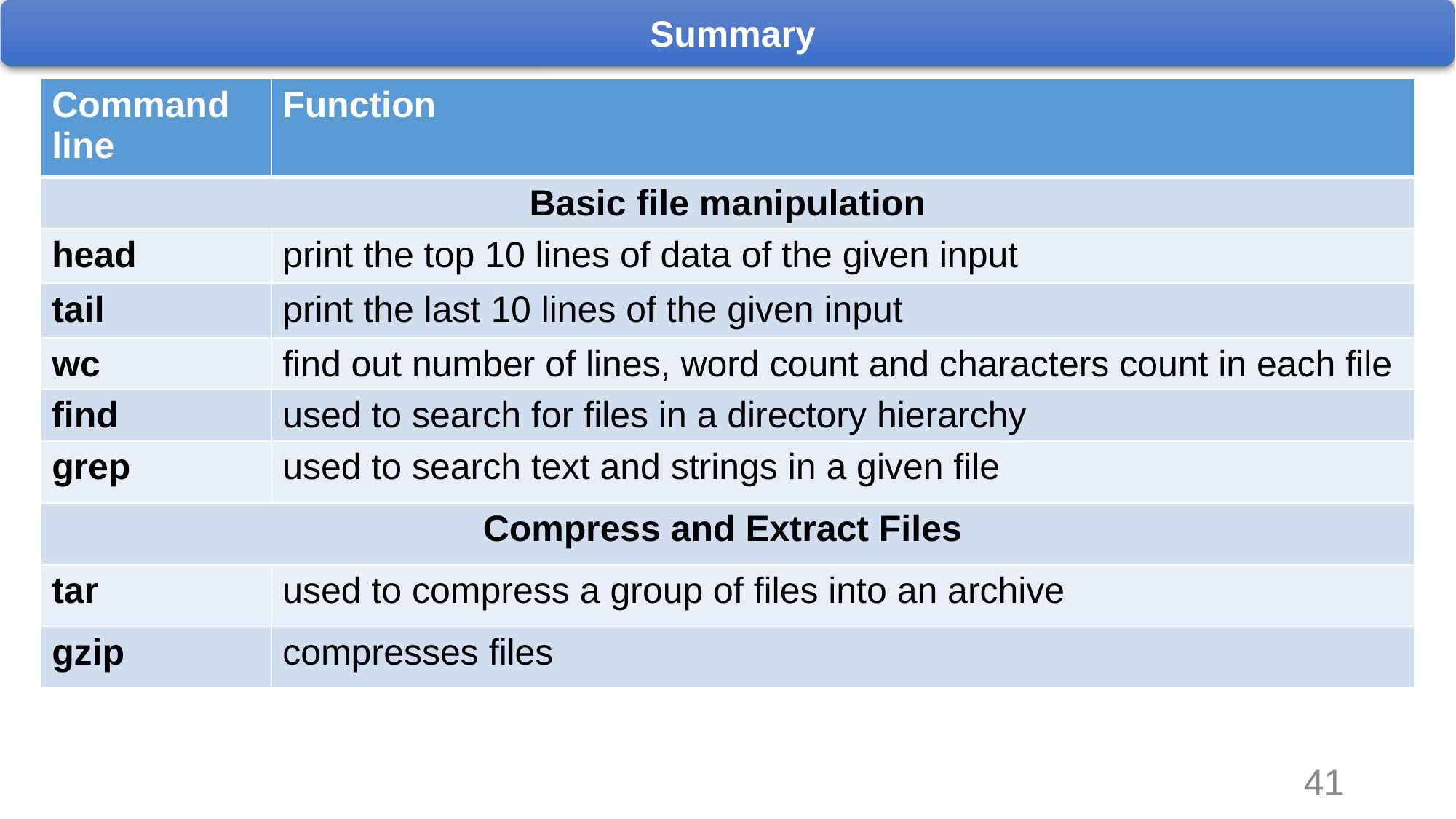

Summary
| Command line | Function |
| --- | --- |
| Basic file manipulation |  |
| head | print the top 10 lines of data of the given input |
| tail | print the last 10 lines of the given input |
| wc | find out number of lines, word count and characters count in each file |
| find | used to search for files in a directory hierarchy |
| grep | used to search text and strings in a given file |
| Compress and Extract Files |  |
| tar | used to compress a group of files into an archive |
| gzip | compresses files |
41